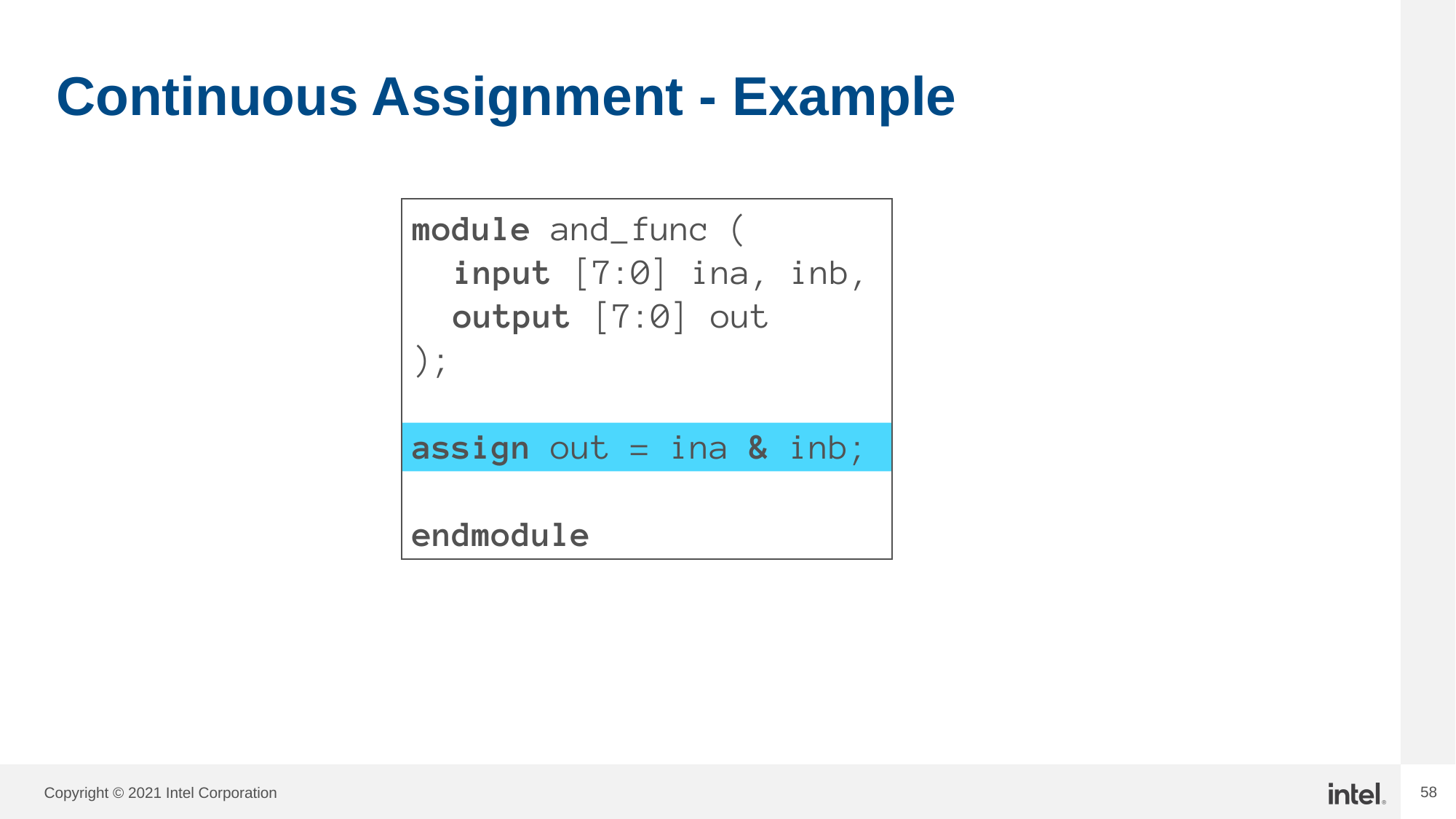

# Continuous Assignment - Example
module and_func (
	input [7:0] ina, inb,
	output [7:0] out
);

assign out = ina & inb;

endmodule